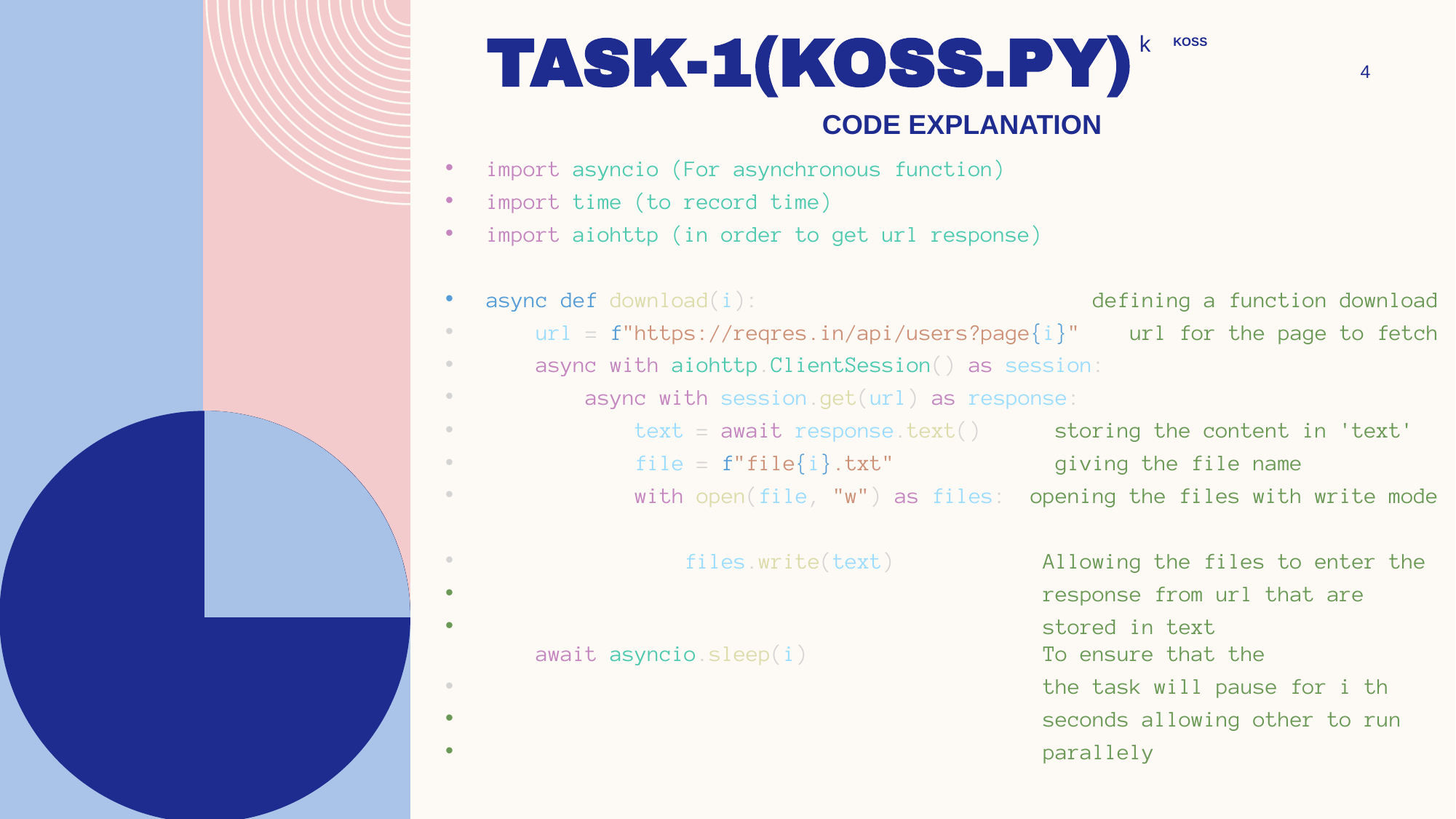

# TASK-1(KOSS.py)
k

KOSS
4
Code explanation
import asyncio (For asynchronous function)
import time (to record time)
import aiohttp (in order to get url response)

async def download(i):                           defining a function download
    url = f"https://reqres.in/api/users?page{i}"    url for the page to fetch
    async with aiohttp.ClientSession() as session:
        async with session.get(url) as response:
            text = await response.text()      storing the content in 'text'
            file = f"file{i}.txt"             giving the file name
            with open(file, "w") as files:  opening the files with write mode

                files.write(text)            Allowing the files to enter the
                                             response from url that are
                                             stored in text
    await asyncio.sleep(i)                   To ensure that the
                                             the task will pause for i th
                                             seconds allowing other to run
                                             parallely